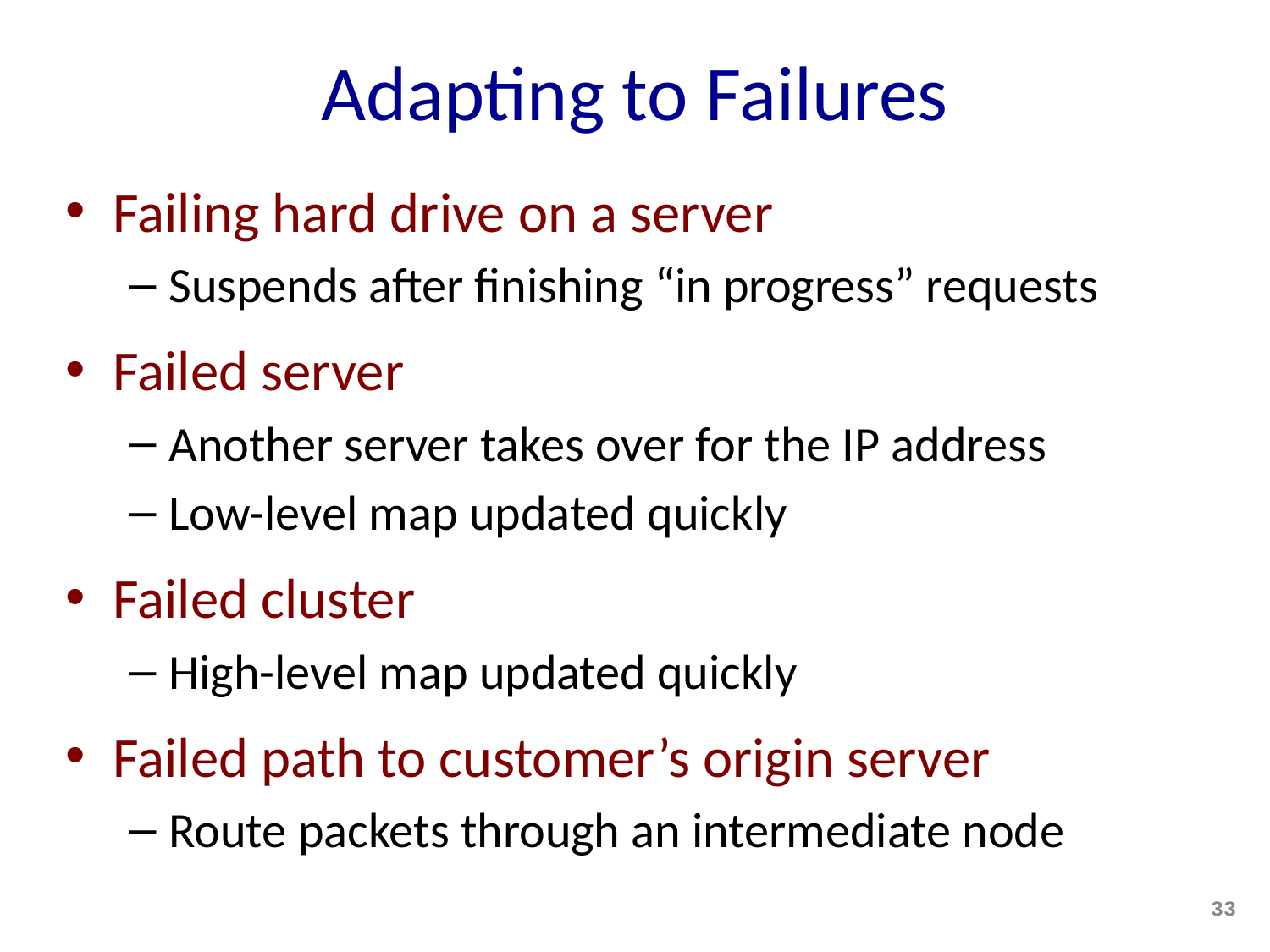

# Adapting to Failures
Failing hard drive on a server
Suspends after finishing “in progress” requests
Failed server
Another server takes over for the IP address
Low-level map updated quickly
Failed cluster
High-level map updated quickly
Failed path to customer’s origin server
Route packets through an intermediate node

33